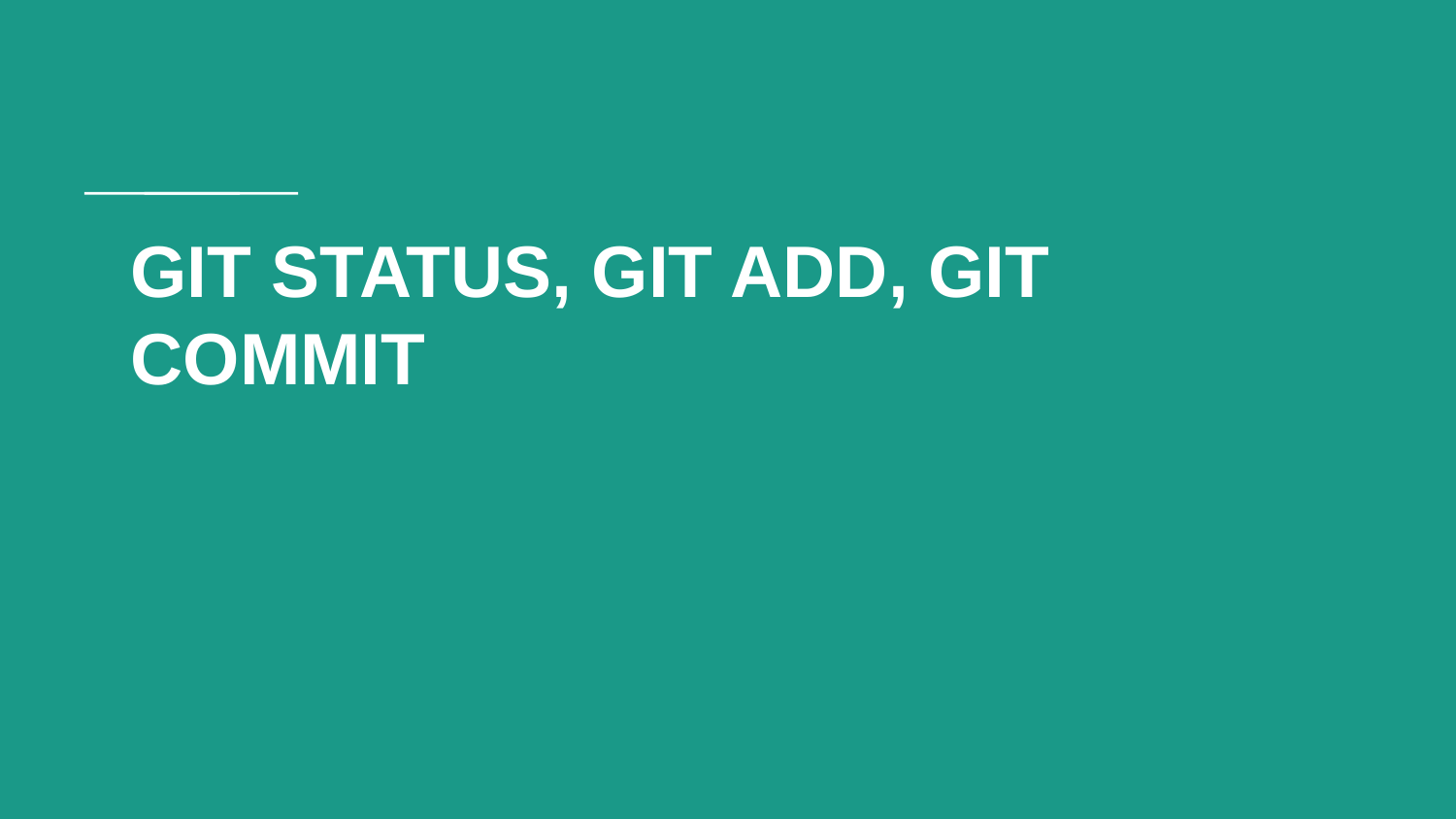

# GIT STATUS, GIT ADD, GIT COMMIT